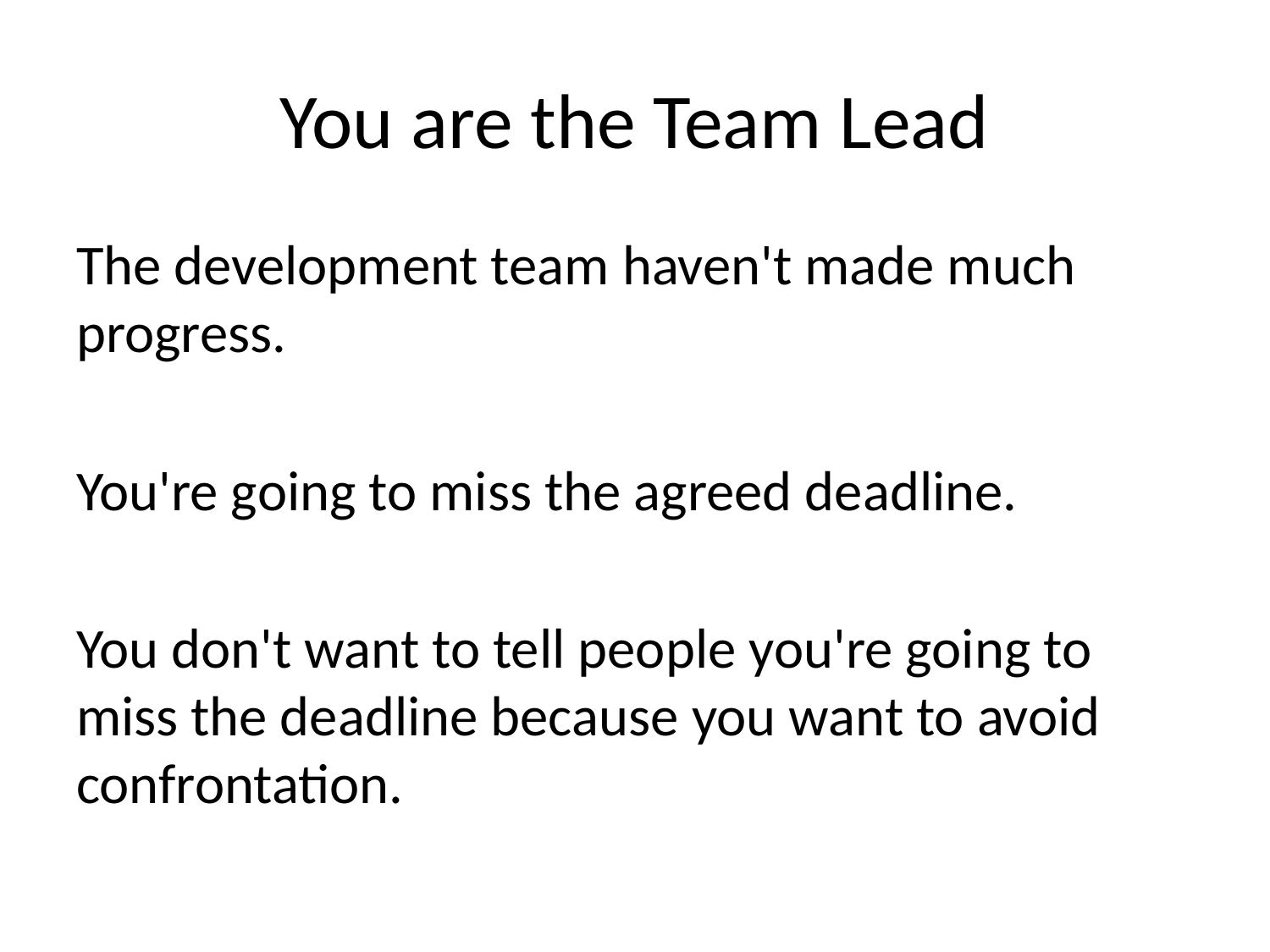

# You are the Team Lead
The development team haven't made much progress.

You're going to miss the agreed deadline.

You don't want to tell people you're going to miss the deadline because you want to avoid confrontation.